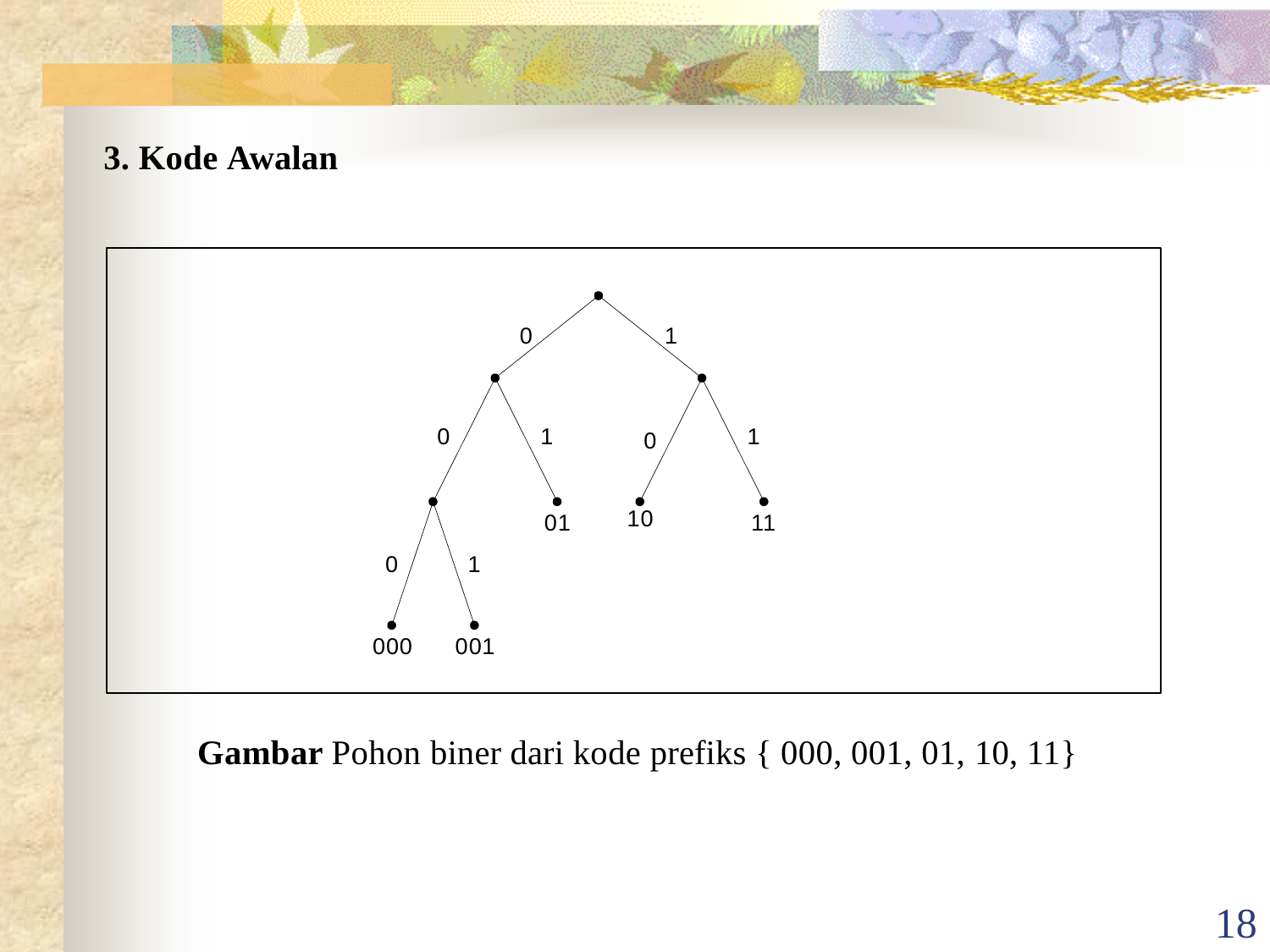

# 3. Kode Awalan

0
1
0
1
1
0
10
01
11
0
1
000	001
Gambar Pohon biner dari kode prefiks { 000, 001, 01, 10, 11}
18